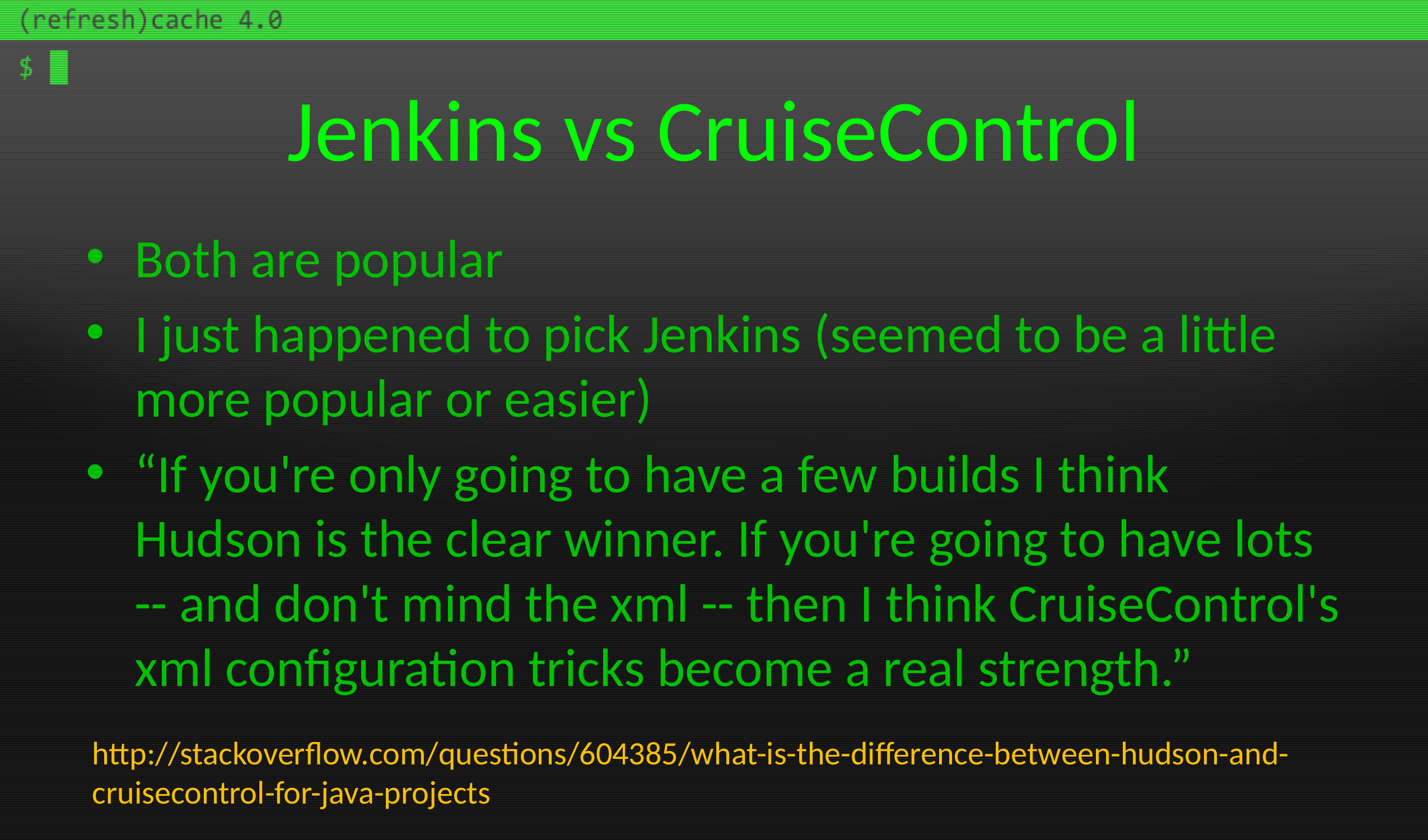

# Jenkins vs CruiseControl
Both are popular
I just happened to pick Jenkins (seemed to be a little more popular or easier)
“If you're only going to have a few builds I think Hudson is the clear winner. If you're going to have lots -- and don't mind the xml -- then I think CruiseControl's xml configuration tricks become a real strength.”
http://stackoverflow.com/questions/604385/what-is-the-difference-between-hudson-and-cruisecontrol-for-java-projects